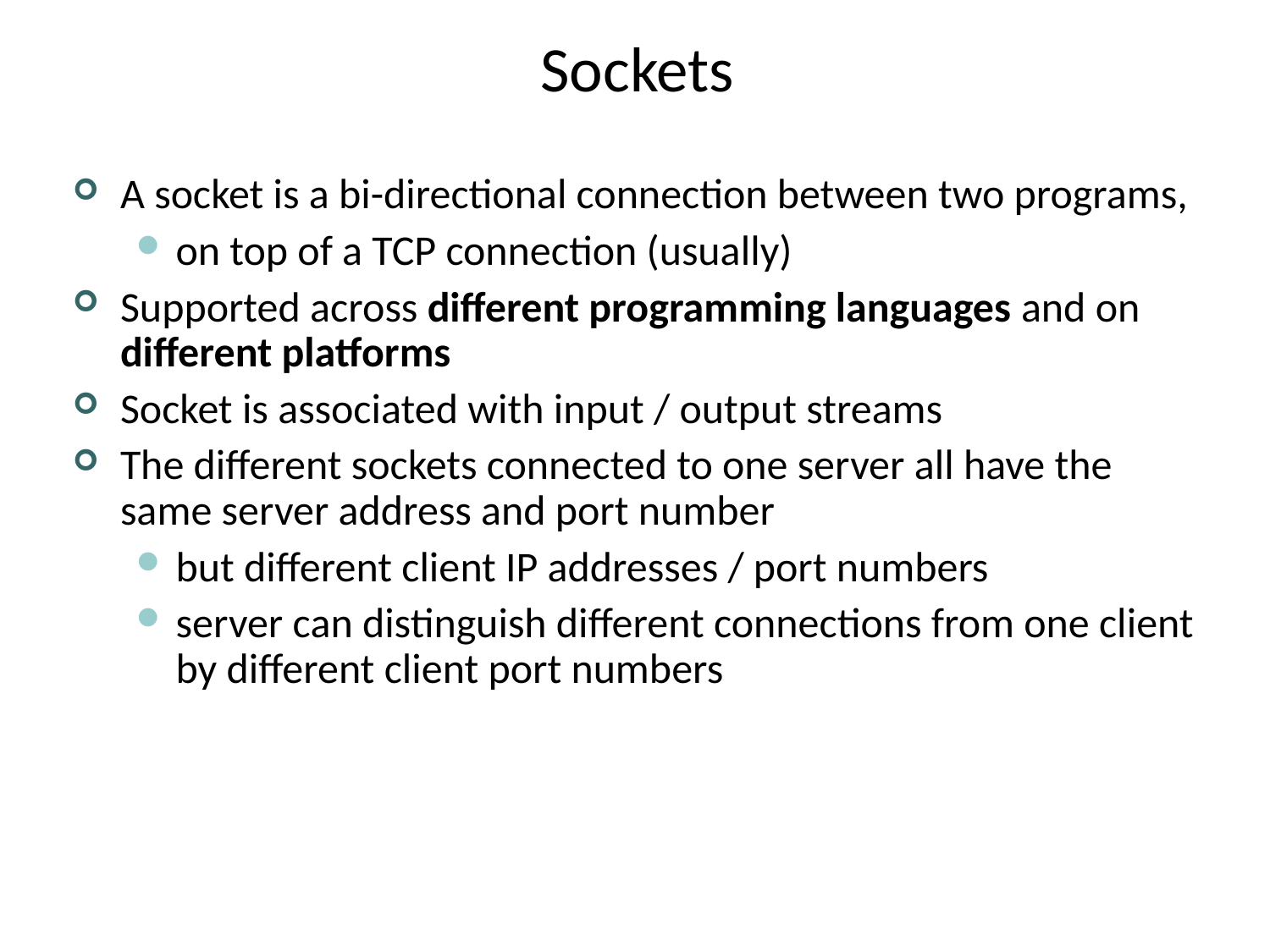

# Sockets
A socket is a bi-directional connection between two programs,
on top of a TCP connection (usually)
Supported across different programming languages and on different platforms
Socket is associated with input / output streams
The different sockets connected to one server all have the same server address and port number
but different client IP addresses / port numbers
server can distinguish different connections from one client by different client port numbers